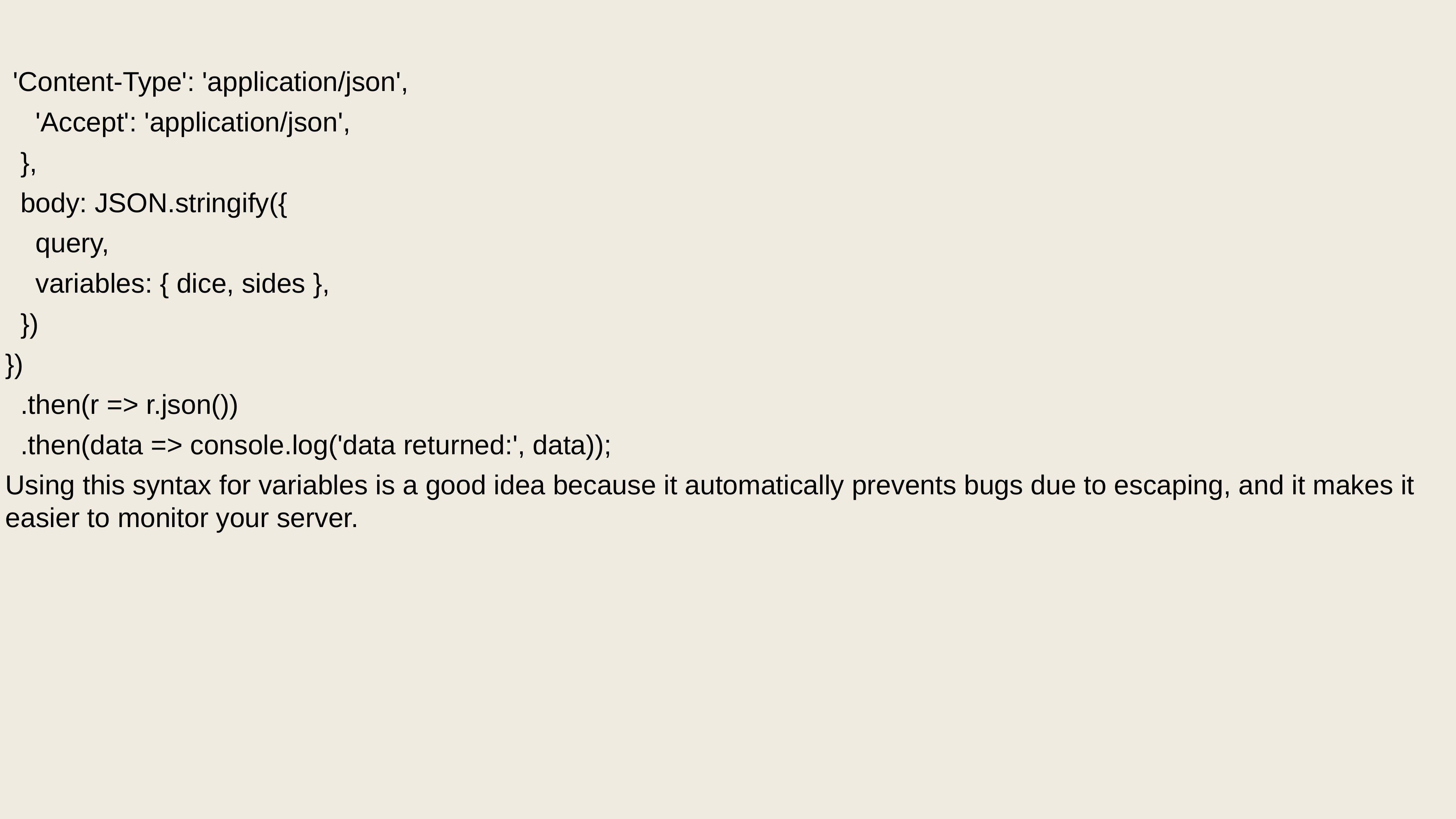

'Content-Type': 'application/json',
    'Accept': 'application/json',
  },
  body: JSON.stringify({
    query,
    variables: { dice, sides },
  })
})
  .then(r => r.json())
  .then(data => console.log('data returned:', data));
Using this syntax for variables is a good idea because it automatically prevents bugs due to escaping, and it makes it easier to monitor your server.